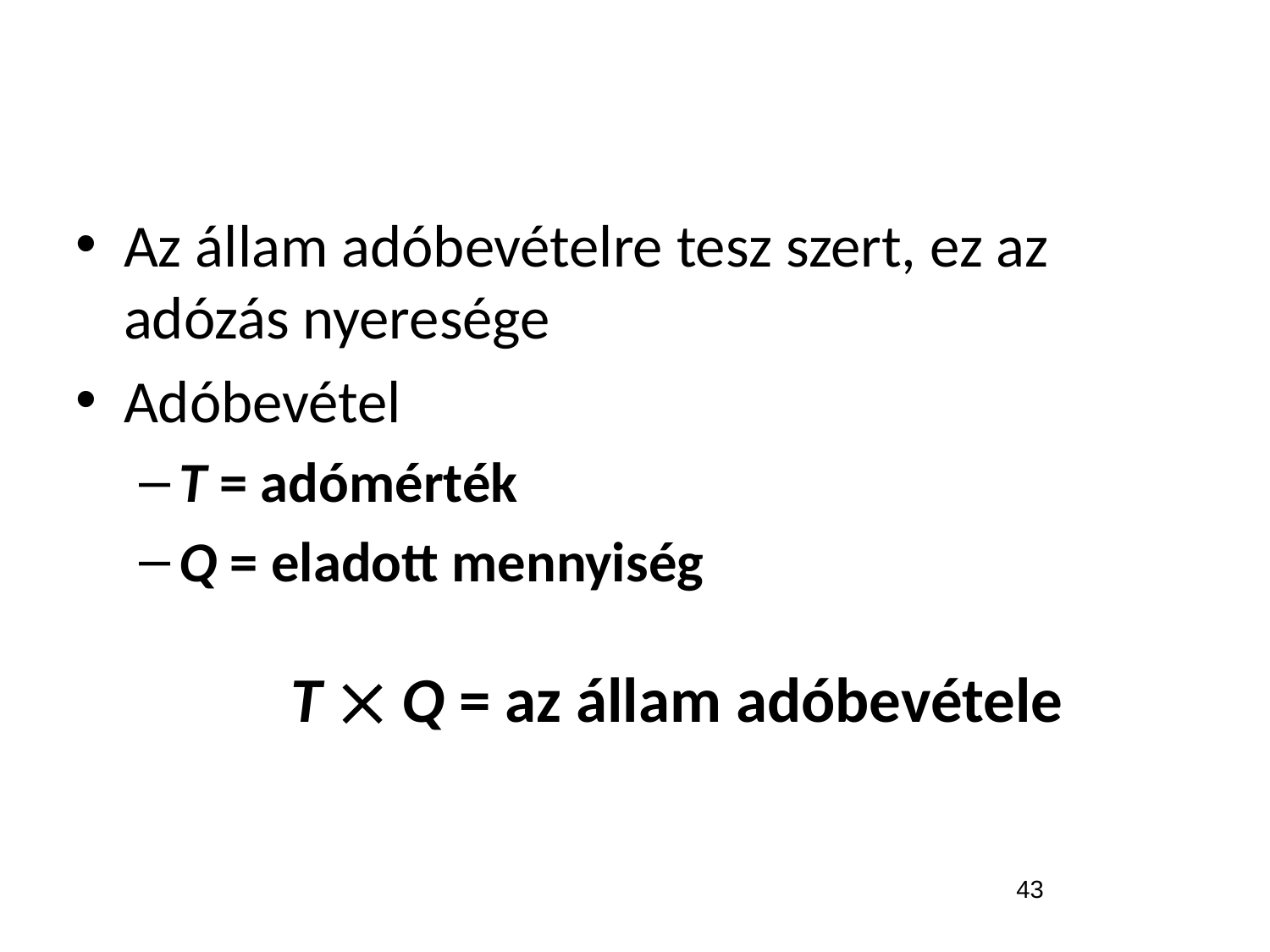

Az állam adóbevételre tesz szert, ez az adózás nyeresége
Adóbevétel
T = adómérték
Q = eladott mennyiség
T × Q = az állam adóbevétele
43